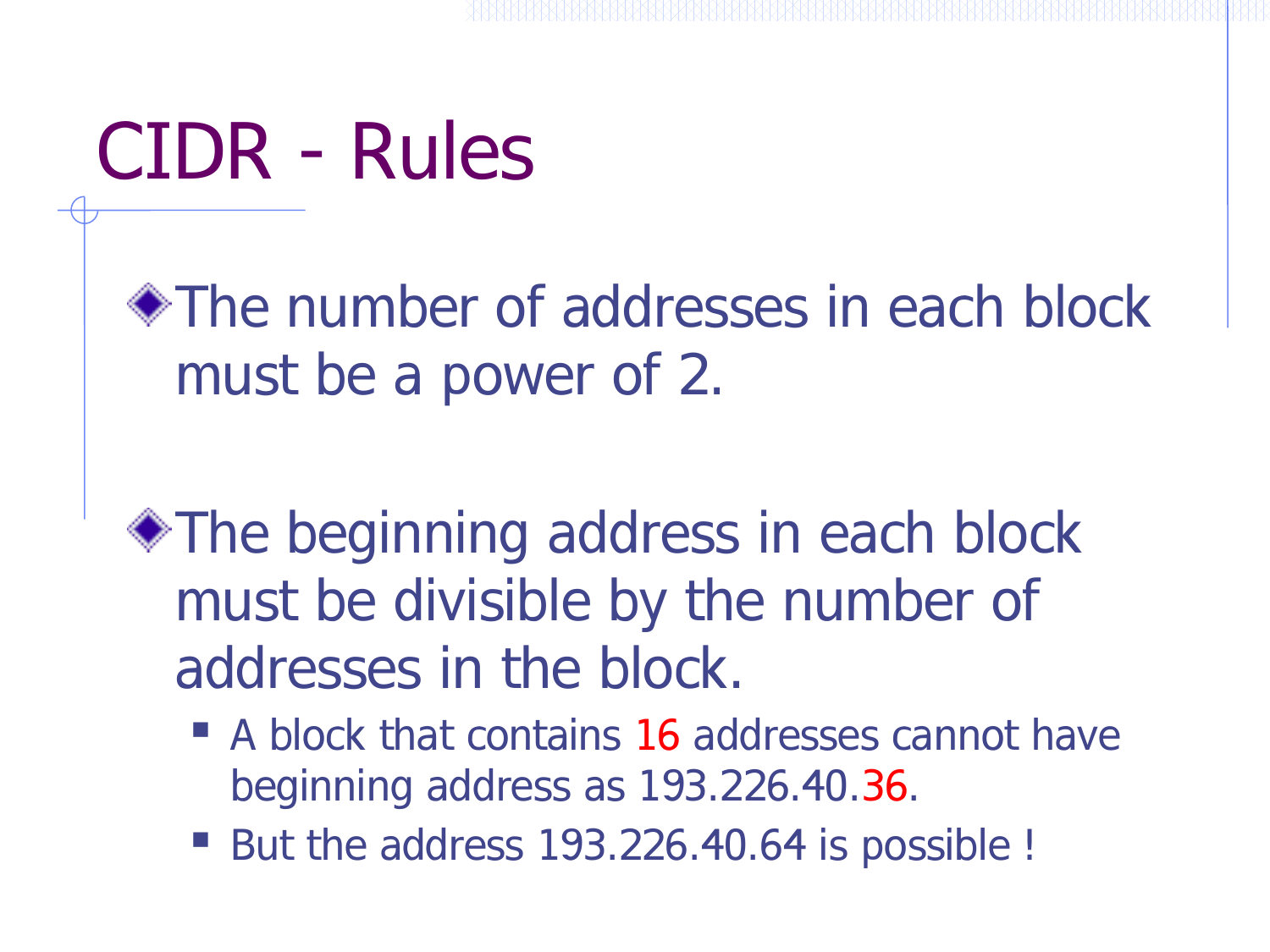

# CIDR - Rules
The number of addresses in each block must be a power of 2.

The beginning address in each block must be divisible by the number of addresses in the block.
A block that contains 16 addresses cannot have beginning address as 193.226.40.36.
But the address 193.226.40.64 is possible !